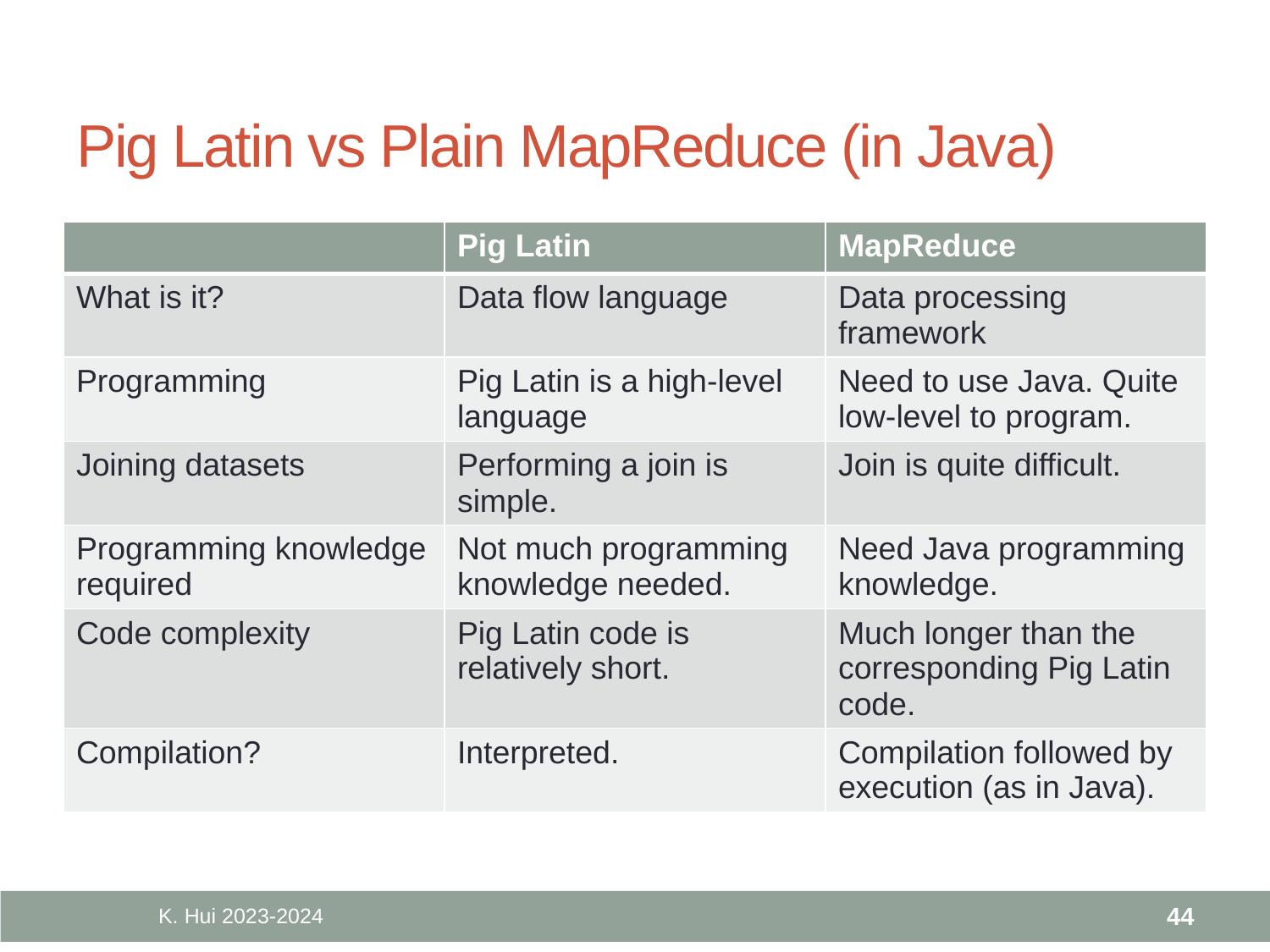

# Pig Latin vs Plain MapReduce (in Java)
|  | Pig Latin | MapReduce |
| --- | --- | --- |
| What is it? | Data flow language | Data processing framework |
| Programming | Pig Latin is a high-level language | Need to use Java. Quite low-level to program. |
| Joining datasets | Performing a join is simple. | Join is quite difficult. |
| Programming knowledge required | Not much programming knowledge needed. | Need Java programming knowledge. |
| Code complexity | Pig Latin code is relatively short. | Much longer than the corresponding Pig Latin code. |
| Compilation? | Interpreted. | Compilation followed by execution (as in Java). |
K. Hui 2023-2024
44